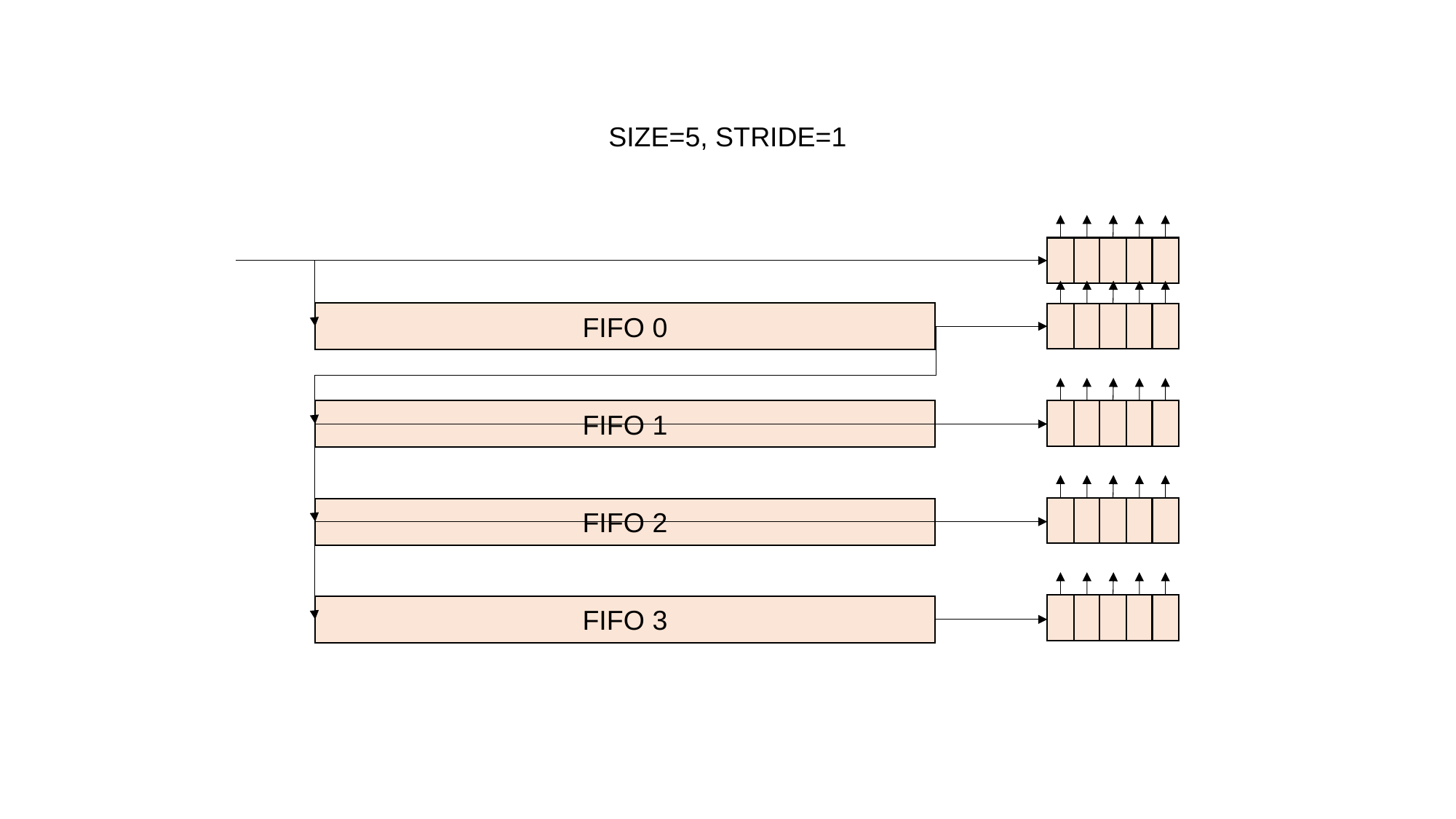

SIZE=5, STRIDE=1

FIFO 0

FIFO 1

FIFO 2

FIFO 3